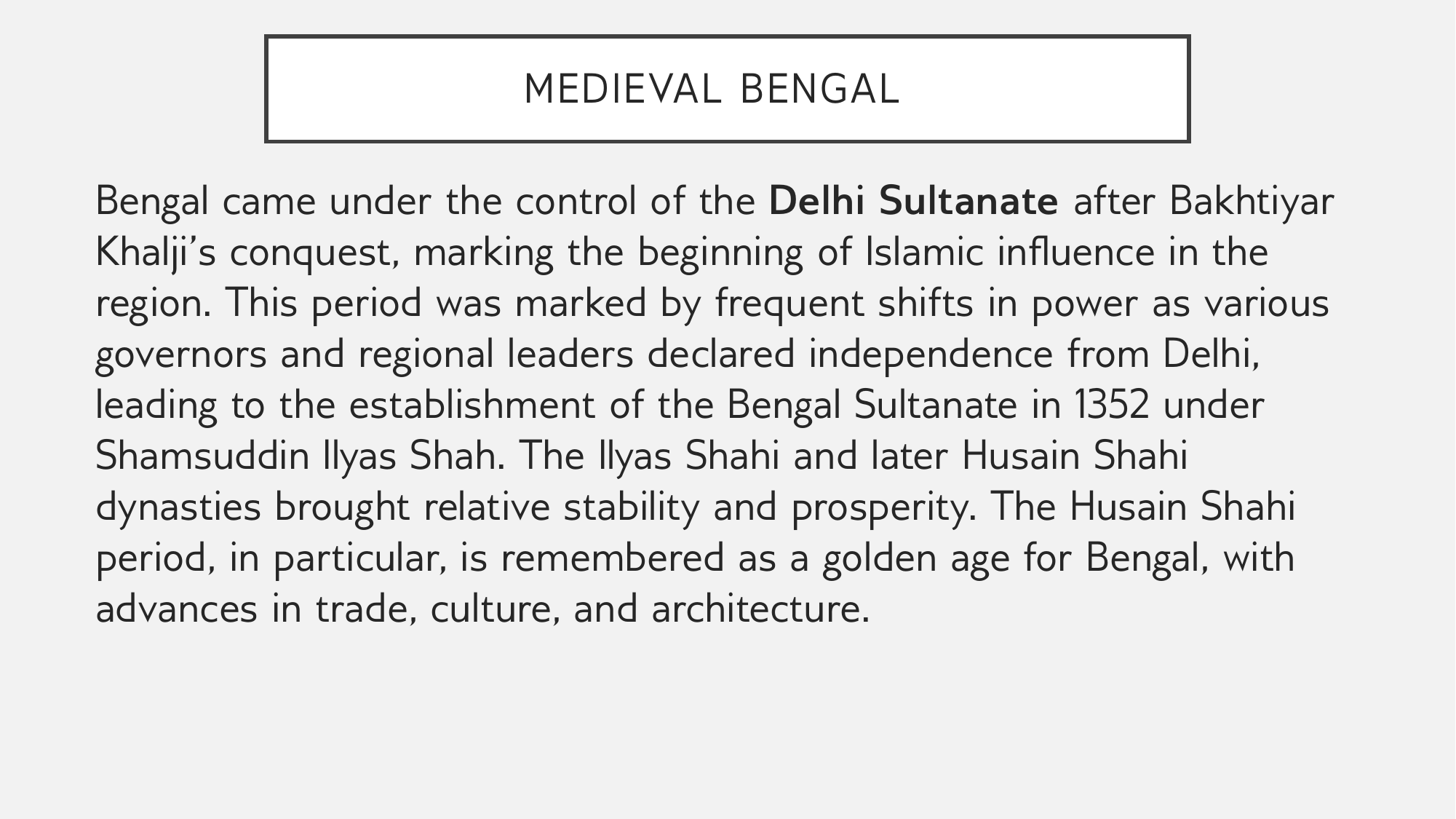

# Medieval Bengal
Bengal came under the control of the Delhi Sultanate after Bakhtiyar Khalji’s conquest, marking the beginning of Islamic influence in the region. This period was marked by frequent shifts in power as various governors and regional leaders declared independence from Delhi, leading to the establishment of the Bengal Sultanate in 1352 under Shamsuddin Ilyas Shah. The Ilyas Shahi and later Husain Shahi dynasties brought relative stability and prosperity. The Husain Shahi period, in particular, is remembered as a golden age for Bengal, with advances in trade, culture, and architecture.